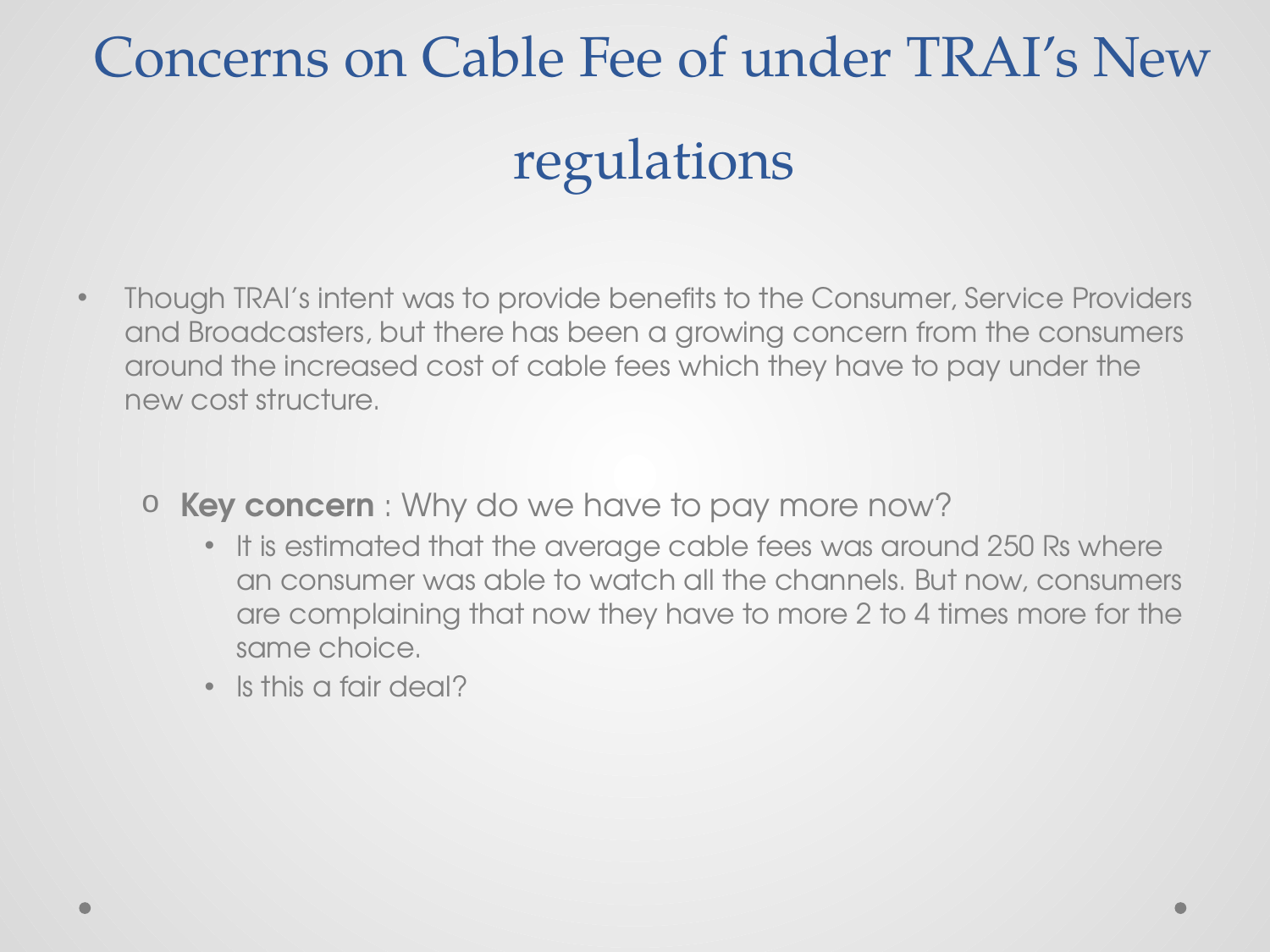

# Concerns on Cable Fee of under TRAI’s New regulations

Though TRAI’s intent was to provide benefits to the Consumer, Service Providers and Broadcasters, but there has been a growing concern from the consumers around the increased cost of cable fees which they have to pay under the new cost structure.

Key concern : Why do we have to pay more now?
It is estimated that the average cable fees was around 250 Rs where an consumer was able to watch all the channels. But now, consumers are complaining that now they have to more 2 to 4 times more for the same choice.
Is this a fair deal?